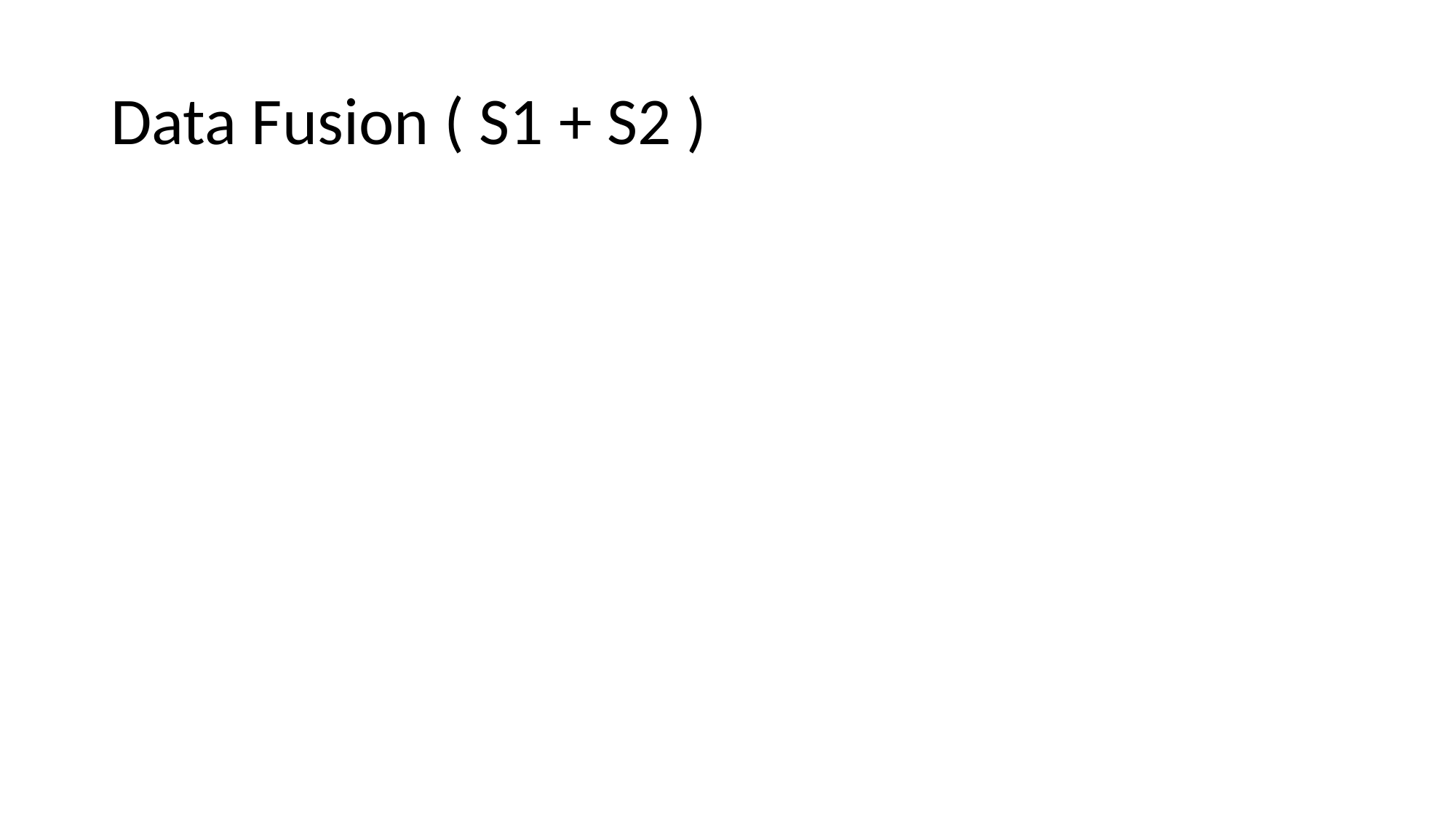

# Data Fusion ( S1 + S2 )